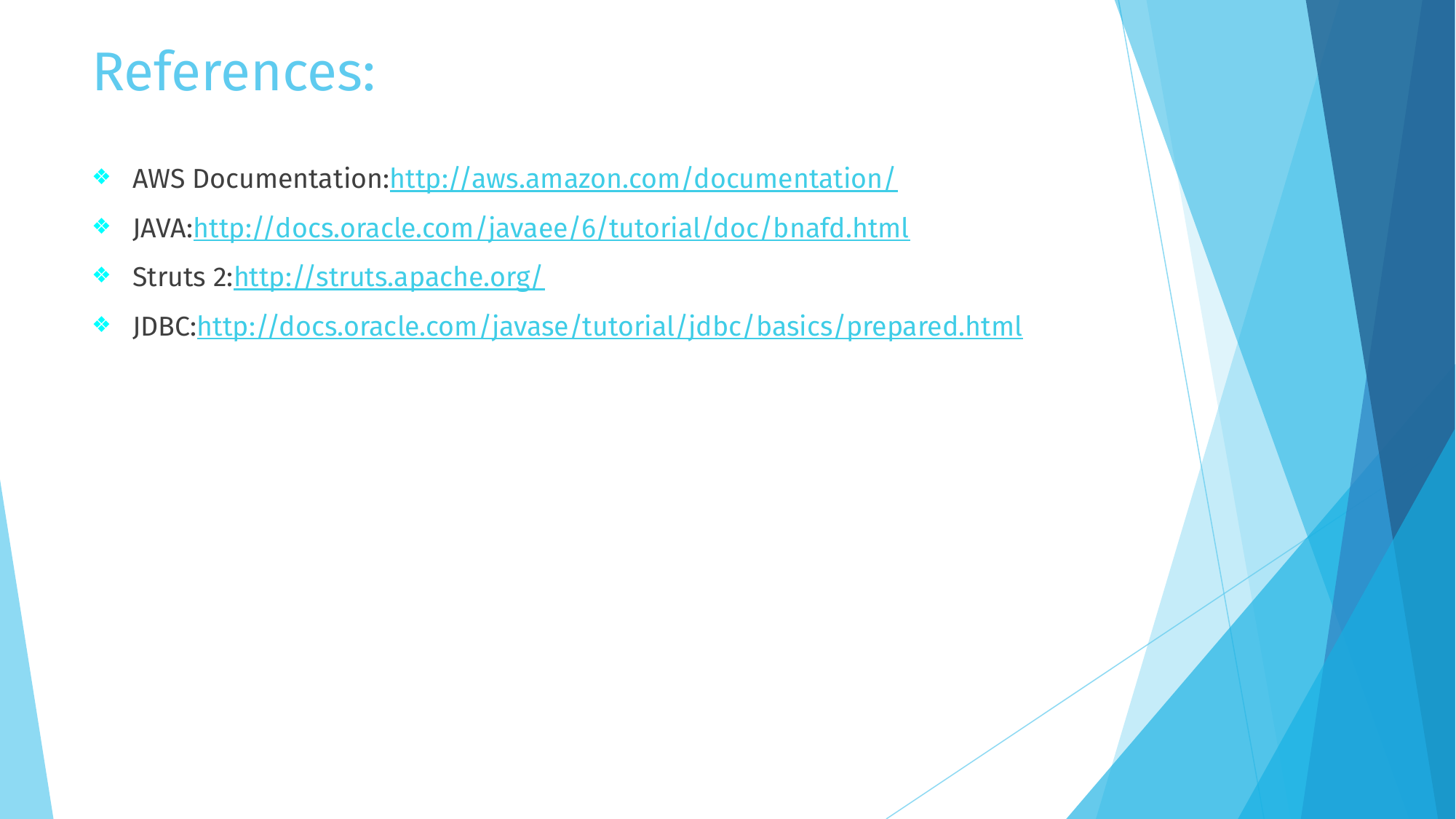

# References:
AWS Documentation:http://aws.amazon.com/documentation/
JAVA:http://docs.oracle.com/javaee/6/tutorial/doc/bnafd.html
Struts 2:http://struts.apache.org/
JDBC:http://docs.oracle.com/javase/tutorial/jdbc/basics/prepared.html